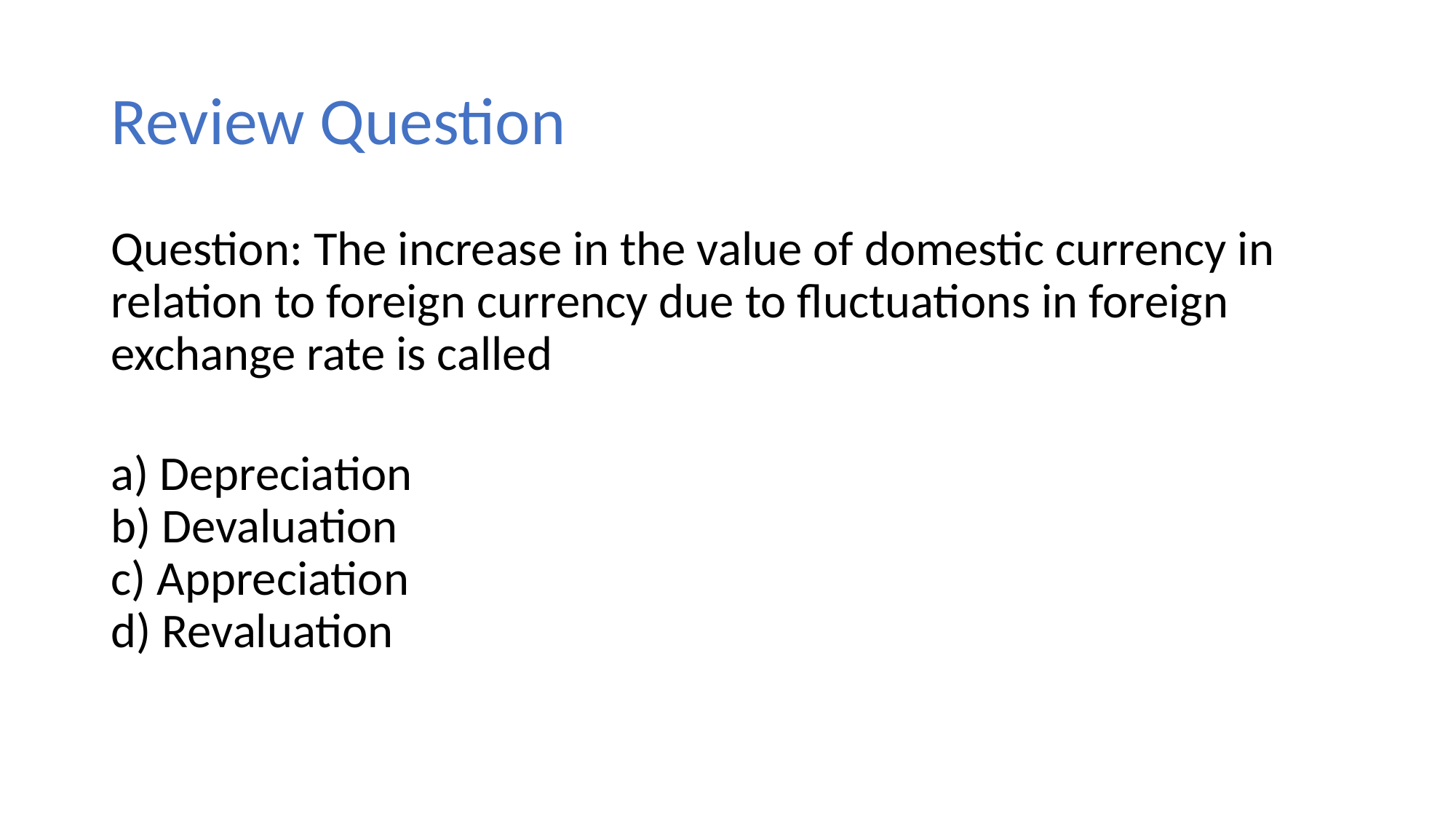

# Review Question
Question: The increase in the value of domestic currency in relation to foreign currency due to fluctuations in foreign exchange rate is called
a) Depreciation
b) Devaluation
c) Appreciation
d) Revaluation